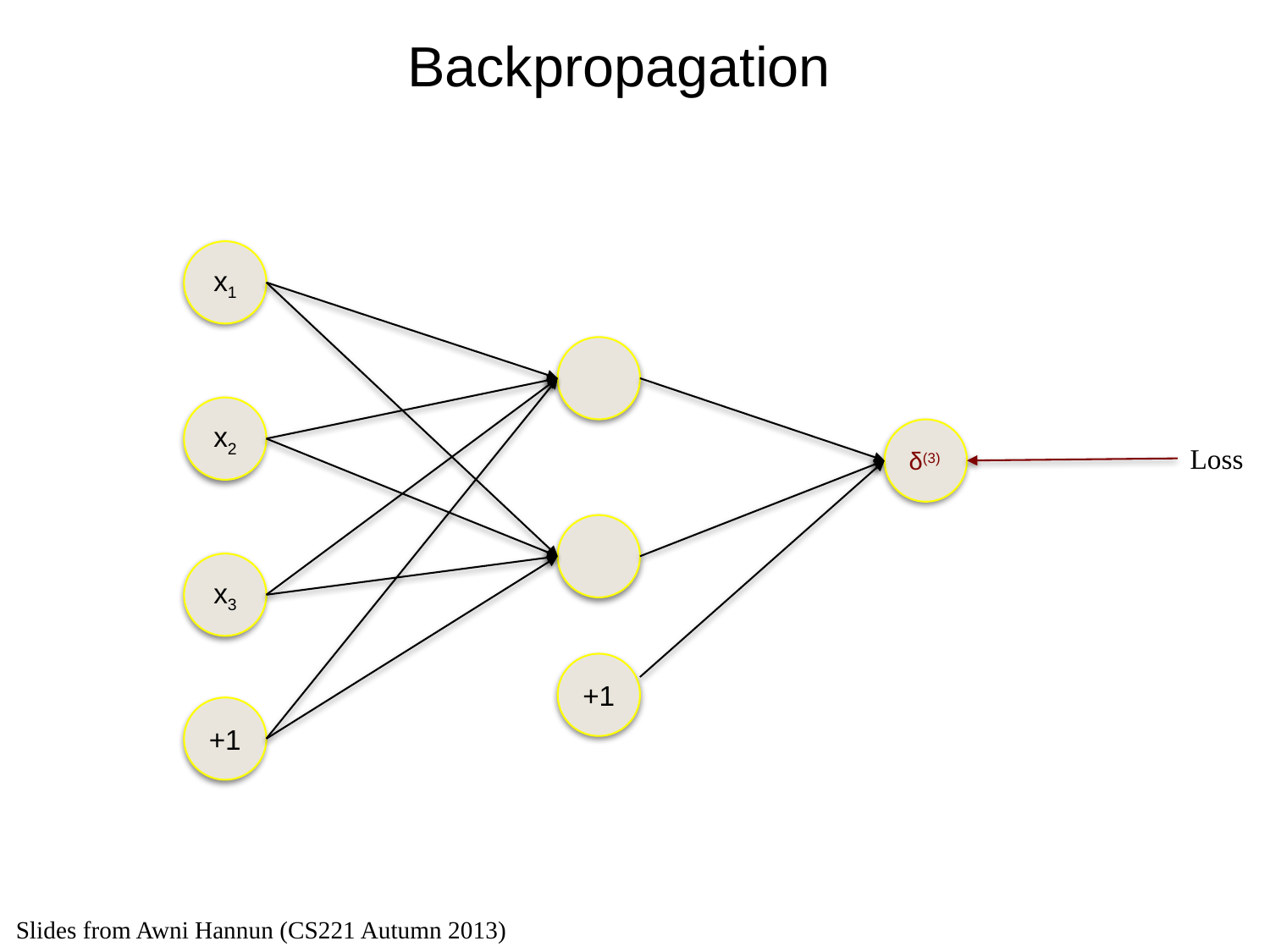

Backpropagation
x1

x2
δ(3)
Loss

x3
+1
+1
Slides from Awni Hannun (CS221 Autumn 2013)